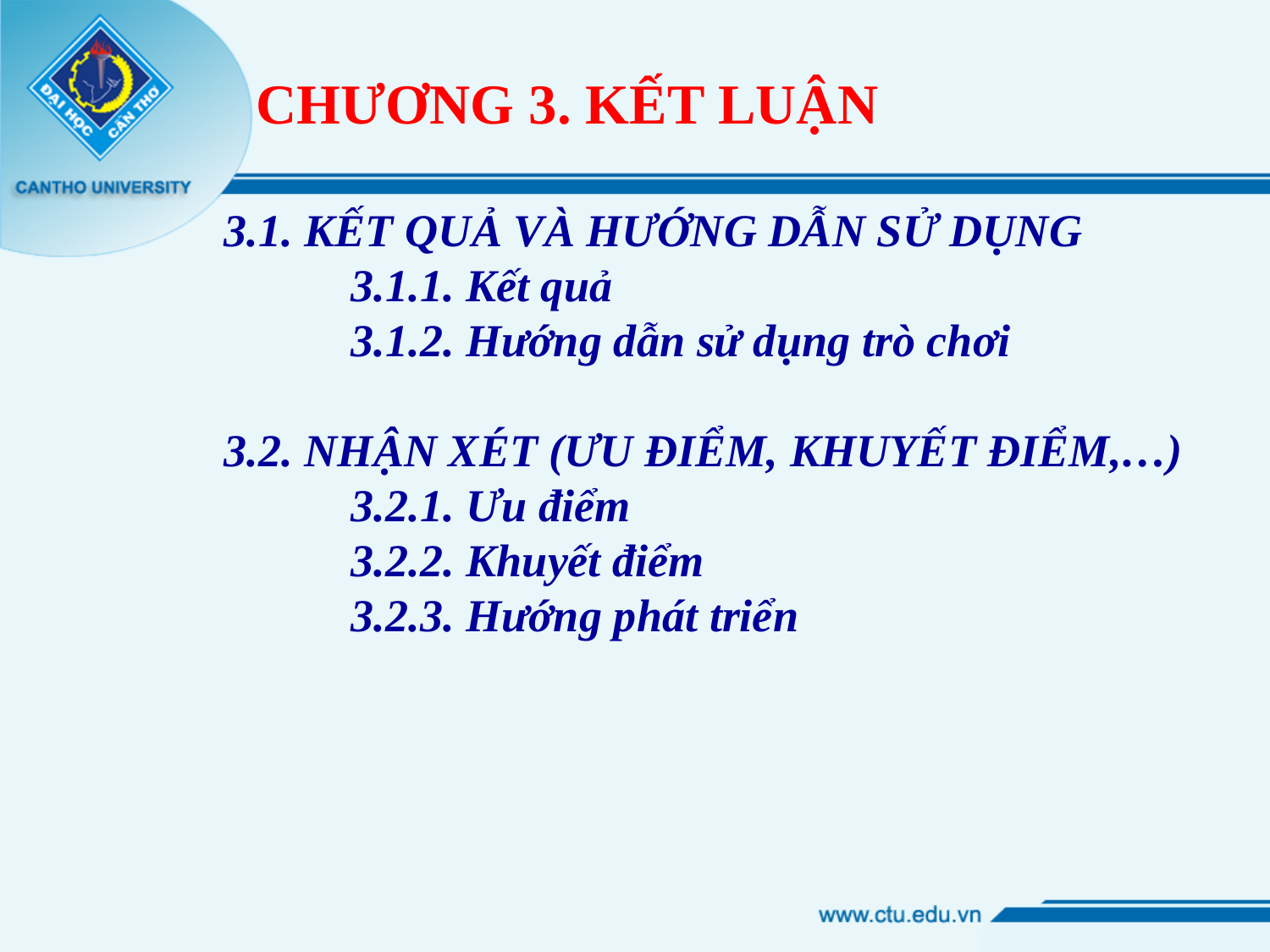

# CHƯƠNG 3. KẾT LUẬN
3.1. KẾT QUẢ VÀ HƯỚNG DẪN SỬ DỤNG
	3.1.1. Kết quả
	3.1.2. Hướng dẫn sử dụng trò chơi

3.2. NHẬN XÉT (ƯU ĐIỂM, KHUYẾT ĐIỂM,…)
	3.2.1. Ưu điểm
	3.2.2. Khuyết điểm
	3.2.3. Hướng phát triển